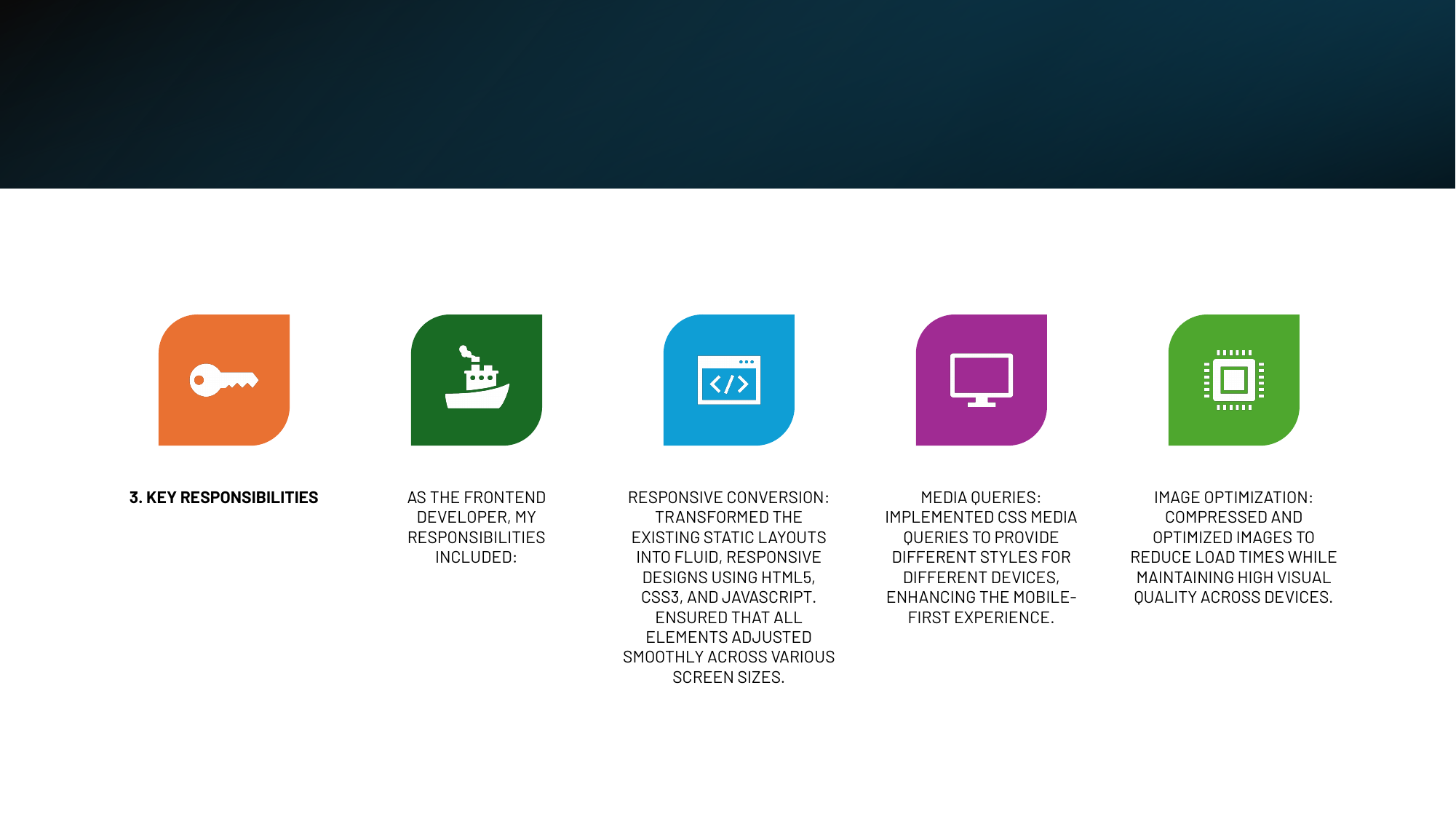

3. Key Responsibilities
As the Frontend Developer, my responsibilities included:
Responsive Conversion: Transformed the existing static layouts into fluid, responsive designs using HTML5, CSS3, and JavaScript. Ensured that all elements adjusted smoothly across various screen sizes.
Media Queries: Implemented CSS media queries to provide different styles for different devices, enhancing the mobile-first experience.
Image Optimization: Compressed and optimized images to reduce load times while maintaining high visual quality across devices.